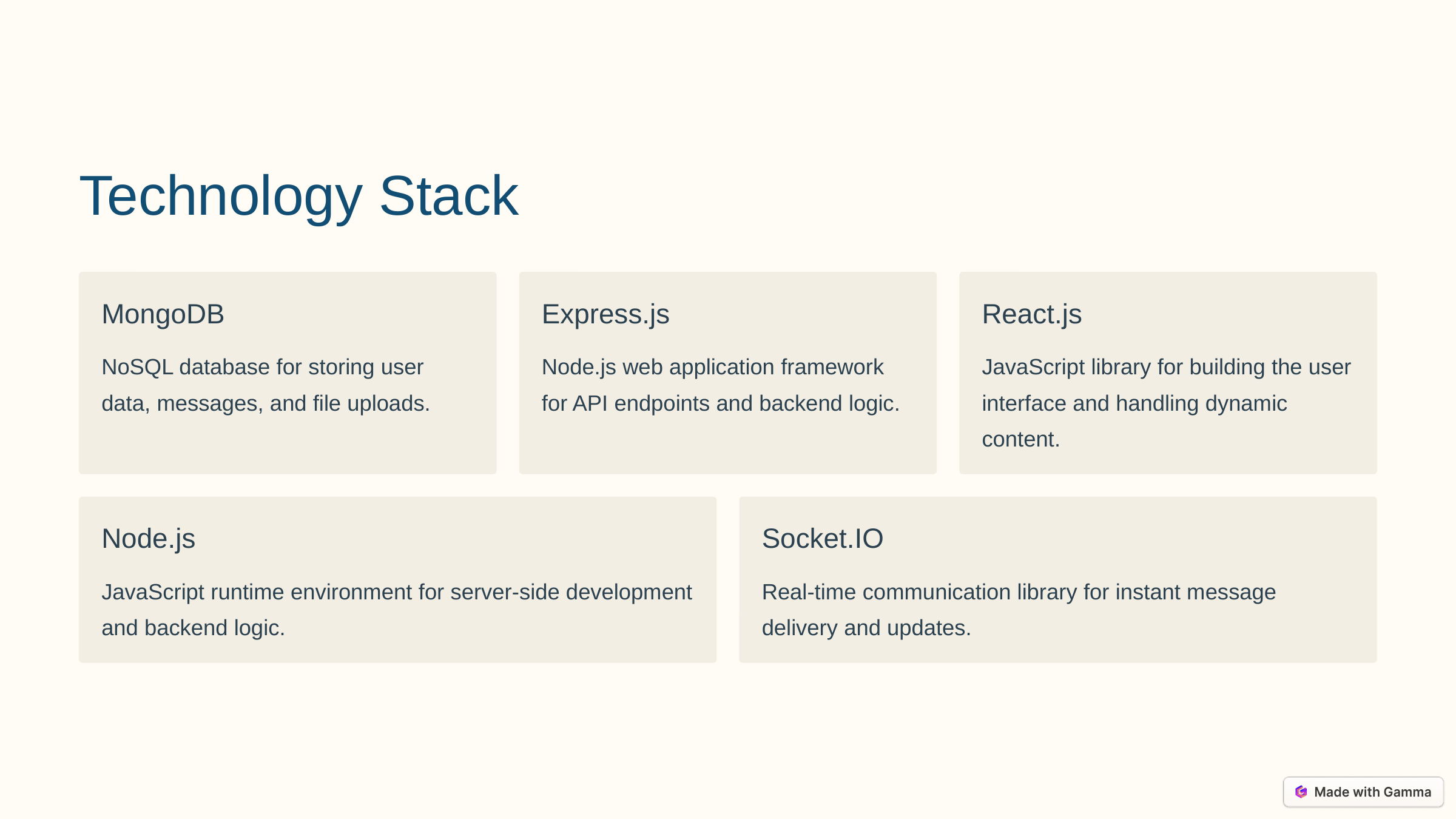

Technology Stack

MongoDB
Express.js
React.js
NoSQL database for storing user data, messages, and file uploads.
Node.js web application framework for API endpoints and backend logic.
JavaScript library for building the user interface and handling dynamic content.

Node.js
Socket.IO
JavaScript runtime environment for server-side development and backend logic.
Real-time communication library for instant message delivery and updates.